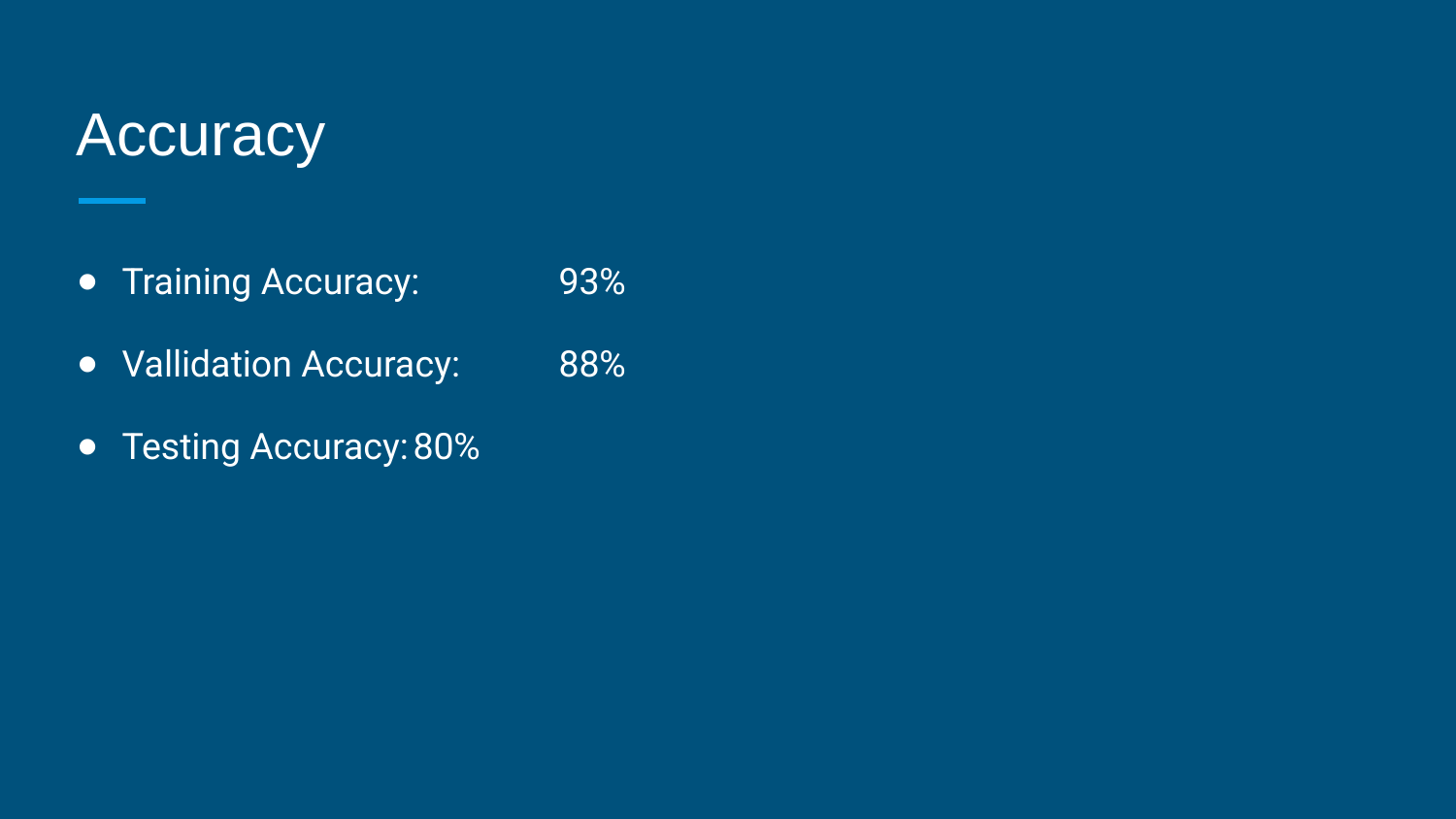

# Accuracy
Training Accuracy:    	93%
Vallidation Accuracy: 	88%
Testing Accuracy:	80%